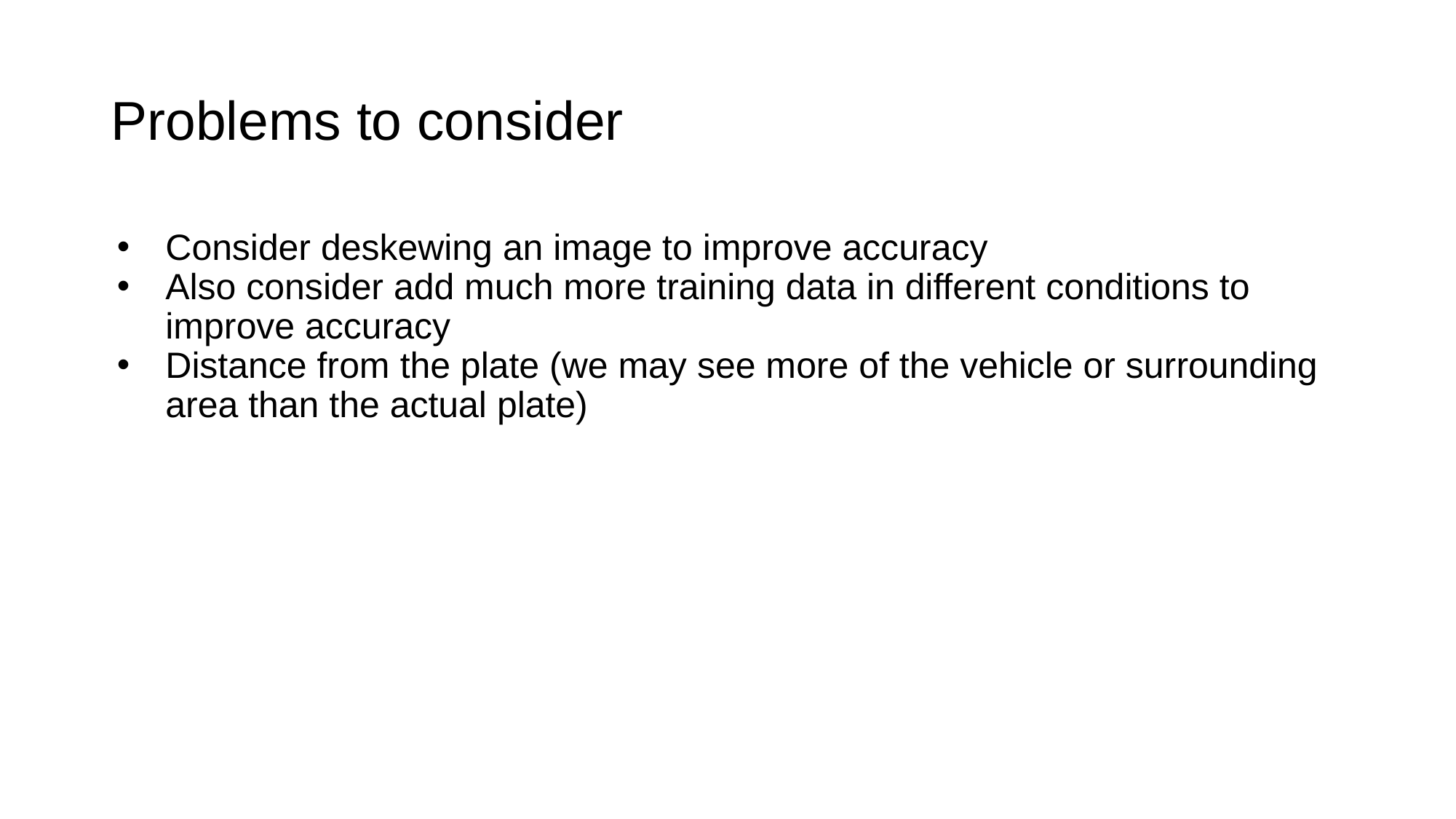

# Problems to consider
Consider deskewing an image to improve accuracy
Also consider add much more training data in different conditions to improve accuracy
Distance from the plate (we may see more of the vehicle or surrounding area than the actual plate)